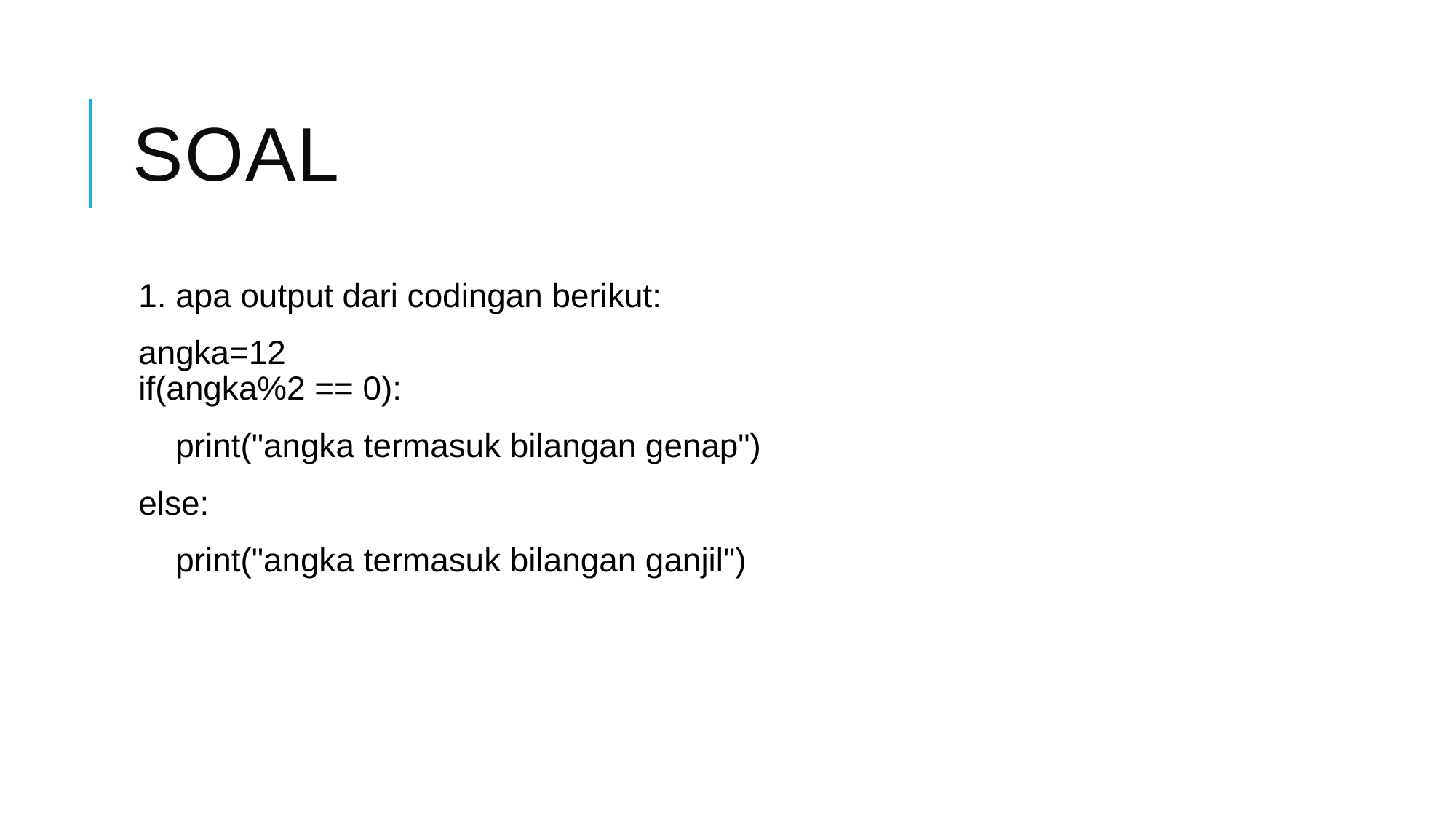

# Soal
1. apa output dari codingan berikut:
angka=12
if(angka%2 == 0):
    print("angka termasuk bilangan genap")
else:
    print("angka termasuk bilangan ganjil")